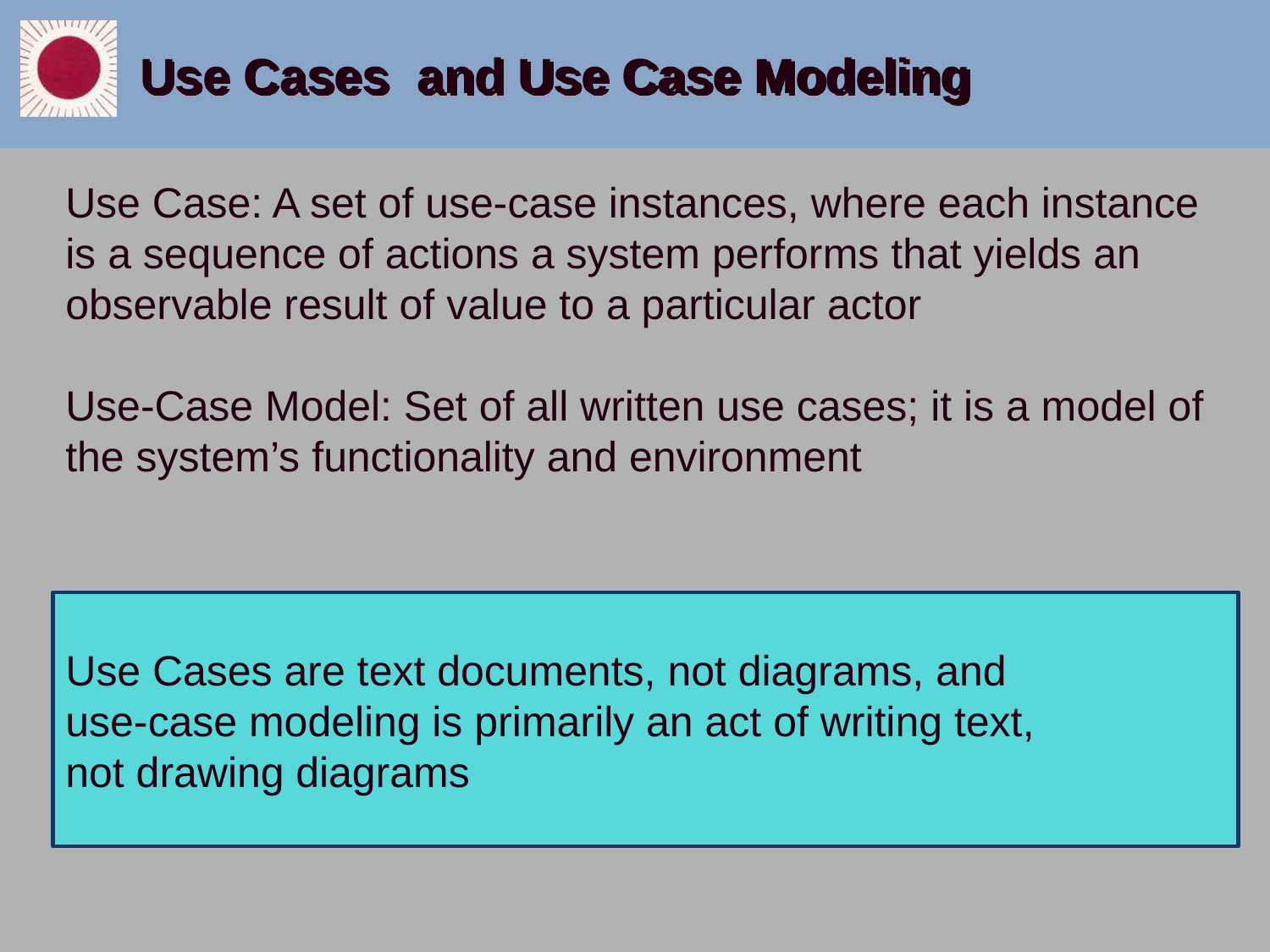

# Use Cases  and Use Case Modeling
Use Case: A set of use-case instances, where each instance is a sequence of actions a system performs that yields an observable result of value to a particular actor

Use-Case Model: Set of all written use cases; it is a model of the system’s functionality and environment
Use Cases are text documents, not diagrams, and
use-case modeling is primarily an act of writing text,
not drawing diagrams